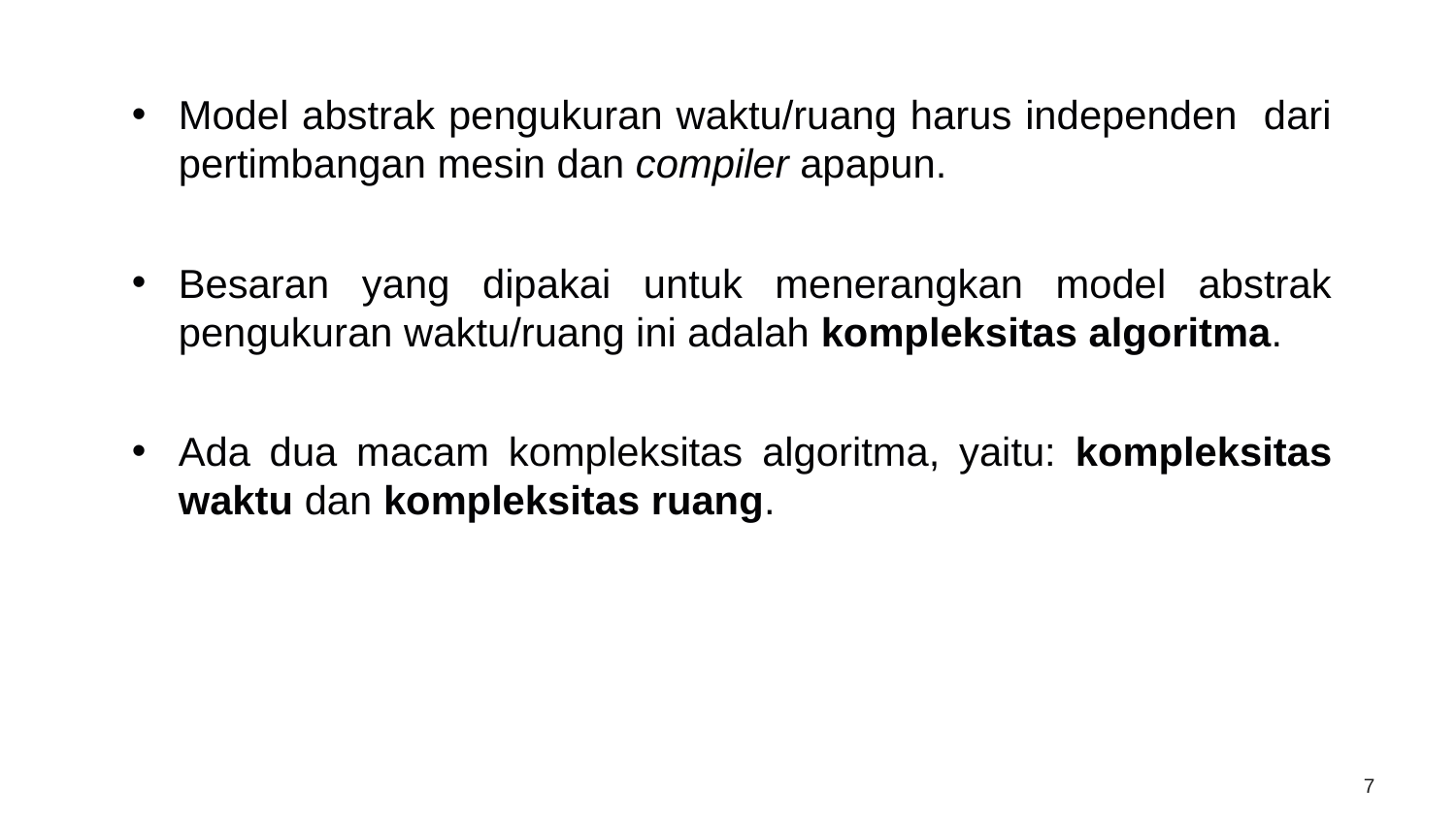

Model abstrak pengukuran waktu/ruang harus independen  dari pertimbangan mesin dan compiler apapun.

Besaran yang dipakai untuk menerangkan model abstrak pengukuran waktu/ruang ini adalah kompleksitas algoritma.

Ada dua macam kompleksitas algoritma, yaitu: kompleksitas waktu dan kompleksitas ruang.
7